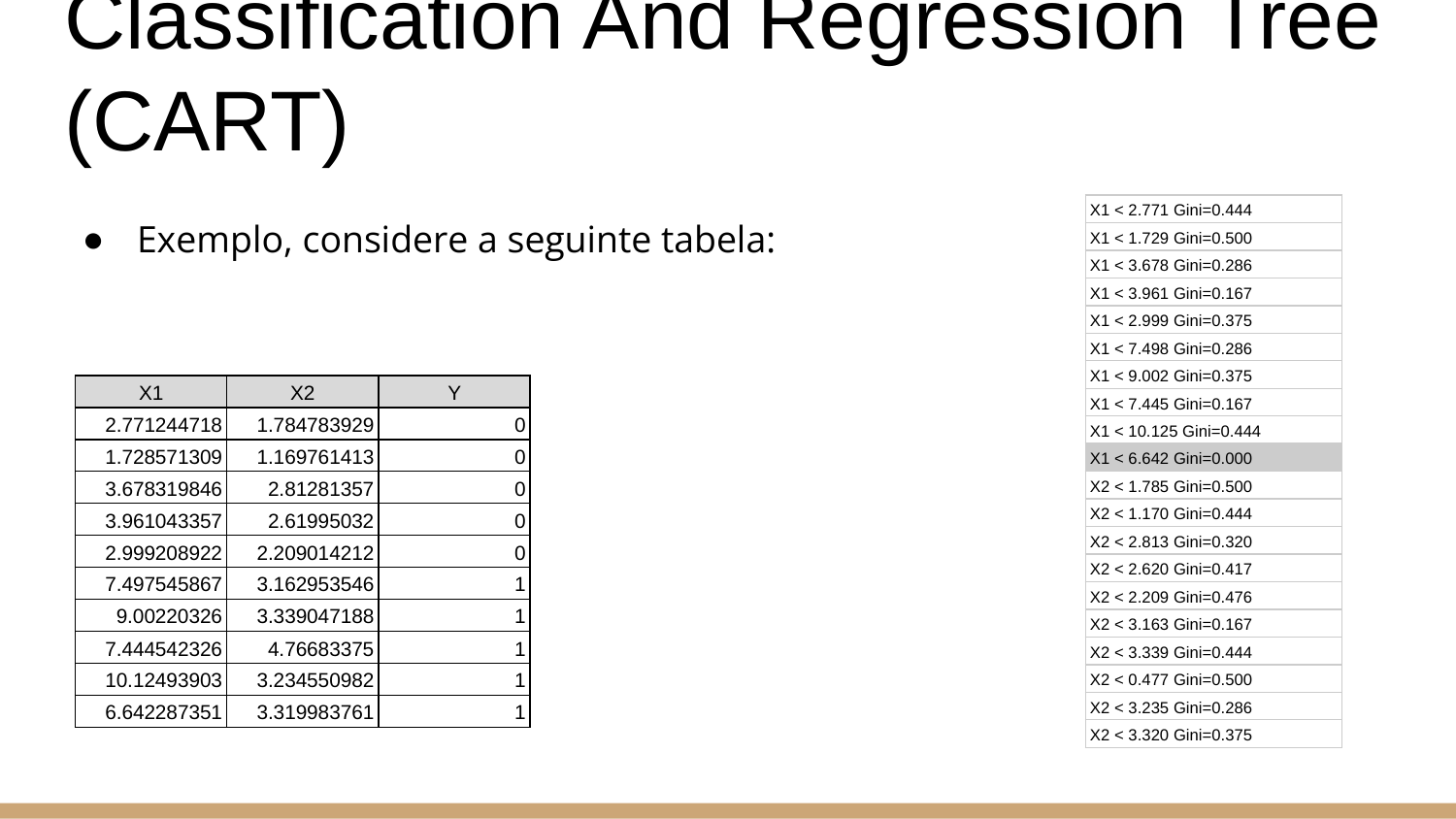

# Classification And Regression Tree (CART)
Exemplo, considere a seguinte tabela:

| X1 < 2.771 Gini=0.444 |
| --- |
| X1 < 1.729 Gini=0.500 |
| X1 < 3.678 Gini=0.286 |
| X1 < 3.961 Gini=0.167 |
| X1 < 2.999 Gini=0.375 |
| X1 < 7.498 Gini=0.286 |
| X1 < 9.002 Gini=0.375 |
| X1 < 7.445 Gini=0.167 |
| X1 < 10.125 Gini=0.444 |
| X1 < 6.642 Gini=0.000 |
| X2 < 1.785 Gini=0.500 |
| X2 < 1.170 Gini=0.444 |
| X2 < 2.813 Gini=0.320 |
| X2 < 2.620 Gini=0.417 |
| X2 < 2.209 Gini=0.476 |
| X2 < 3.163 Gini=0.167 |
| X2 < 3.339 Gini=0.444 |
| X2 < 0.477 Gini=0.500 |
| X2 < 3.235 Gini=0.286 |
| X2 < 3.320 Gini=0.375 |
| X1 | X2 | Y |
| --- | --- | --- |
| 2.771244718 | 1.784783929 | 0 |
| 1.728571309 | 1.169761413 | 0 |
| 3.678319846 | 2.81281357 | 0 |
| 3.961043357 | 2.61995032 | 0 |
| 2.999208922 | 2.209014212 | 0 |
| 7.497545867 | 3.162953546 | 1 |
| 9.00220326 | 3.339047188 | 1 |
| 7.444542326 | 4.76683375 | 1 |
| 10.12493903 | 3.234550982 | 1 |
| 6.642287351 | 3.319983761 | 1 |